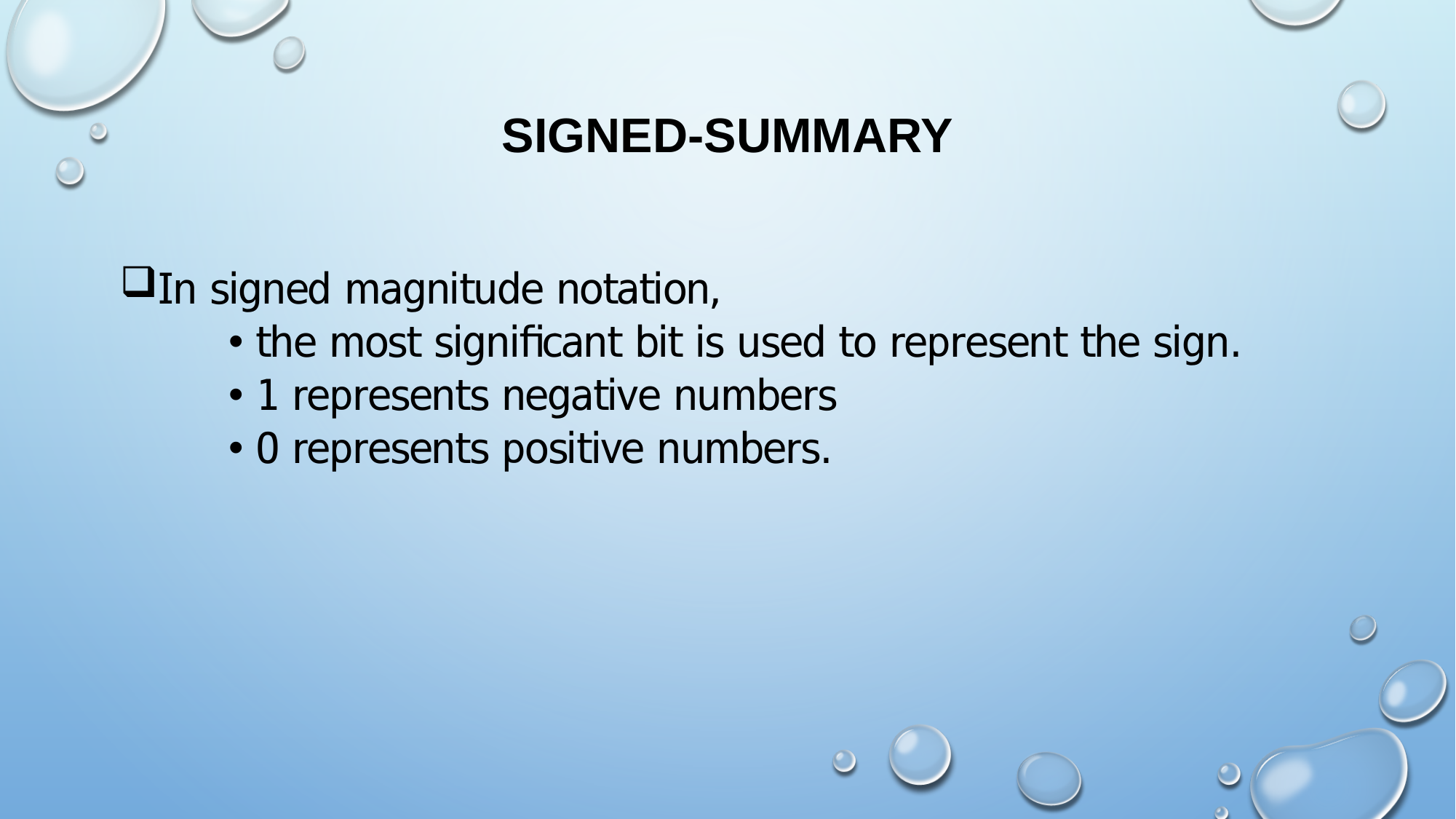

# Signed-Summary
In signed magnitude notation,
the most significant bit is used to represent the sign.
1 represents negative numbers
0 represents positive numbers.